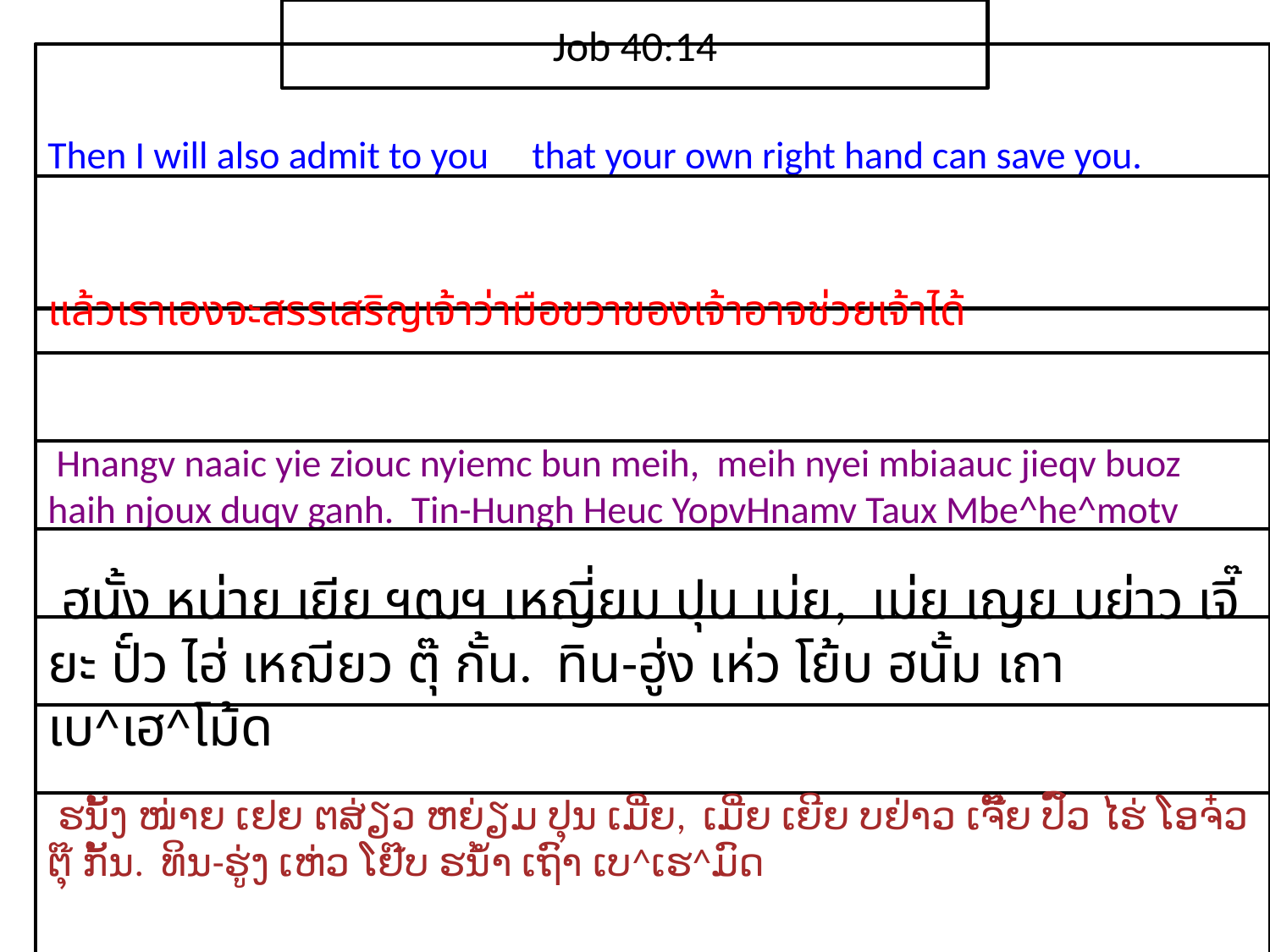

Job 40:14
Then I will also admit to you     that your own right hand can save you.
แล้ว​เรา​เอง​จะ​สรรเสริญ​เจ้า​ว่ามือ​ขวา​ของ​เจ้า​อาจ​ช่วย​เจ้า​ได้
 Hnangv naaic yie ziouc nyiemc bun meih,  meih nyei mbiaauc jieqv buoz haih njoux duqv ganh.  Tin-Hungh Heuc YopvHnamv Taux Mbe^he^motv
 ฮนั้ง หน่าย เยีย ฯฒฯ เหญี่ยม ปุน เม่ย,  เม่ย เญย บย่าว เจี๊ยะ ปั์ว ไฮ่ เหฌียว ตุ๊ กั้น.  ทิน-ฮู่ง เห่ว โย้บ ฮนั้ม เถา เบ^เฮ^โม้ด
 ຮນັ້ງ ໜ່າຍ ເຢຍ ຕສ່ຽວ ຫຍ່ຽມ ປຸນ ເມີ່ຍ,  ເມີ່ຍ ເຍີຍ ບຢ່າວ ເຈັ໊ຍ ປົ໌ວ ໄຮ່ ໂອຈ໋ວ ຕຸ໊ ກັ້ນ.  ທິນ-ຮູ່ງ ເຫ່ວ ໂຢ໊ບ ຮນ້ຳ ເຖົາ ເບ^ເຮ^ມົດ